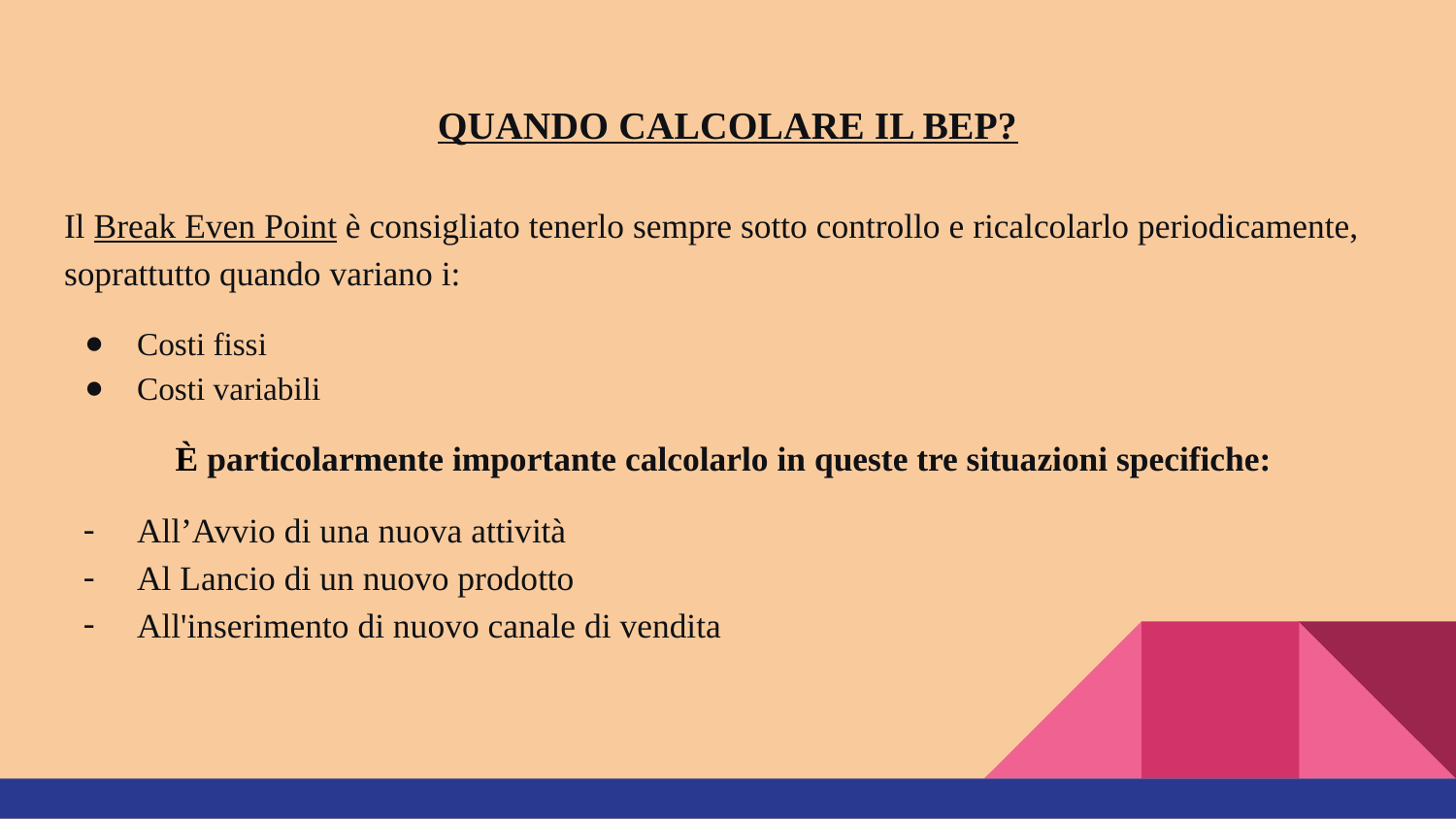

# QUANDO CALCOLARE IL BEP?

Il Break Even Point è consigliato tenerlo sempre sotto controllo e ricalcolarlo periodicamente, soprattutto quando variano i:
Costi fissi
Costi variabili
È particolarmente importante calcolarlo in queste tre situazioni specifiche:
All’Avvio di una nuova attività
Al Lancio di un nuovo prodotto
All'inserimento di nuovo canale di vendita